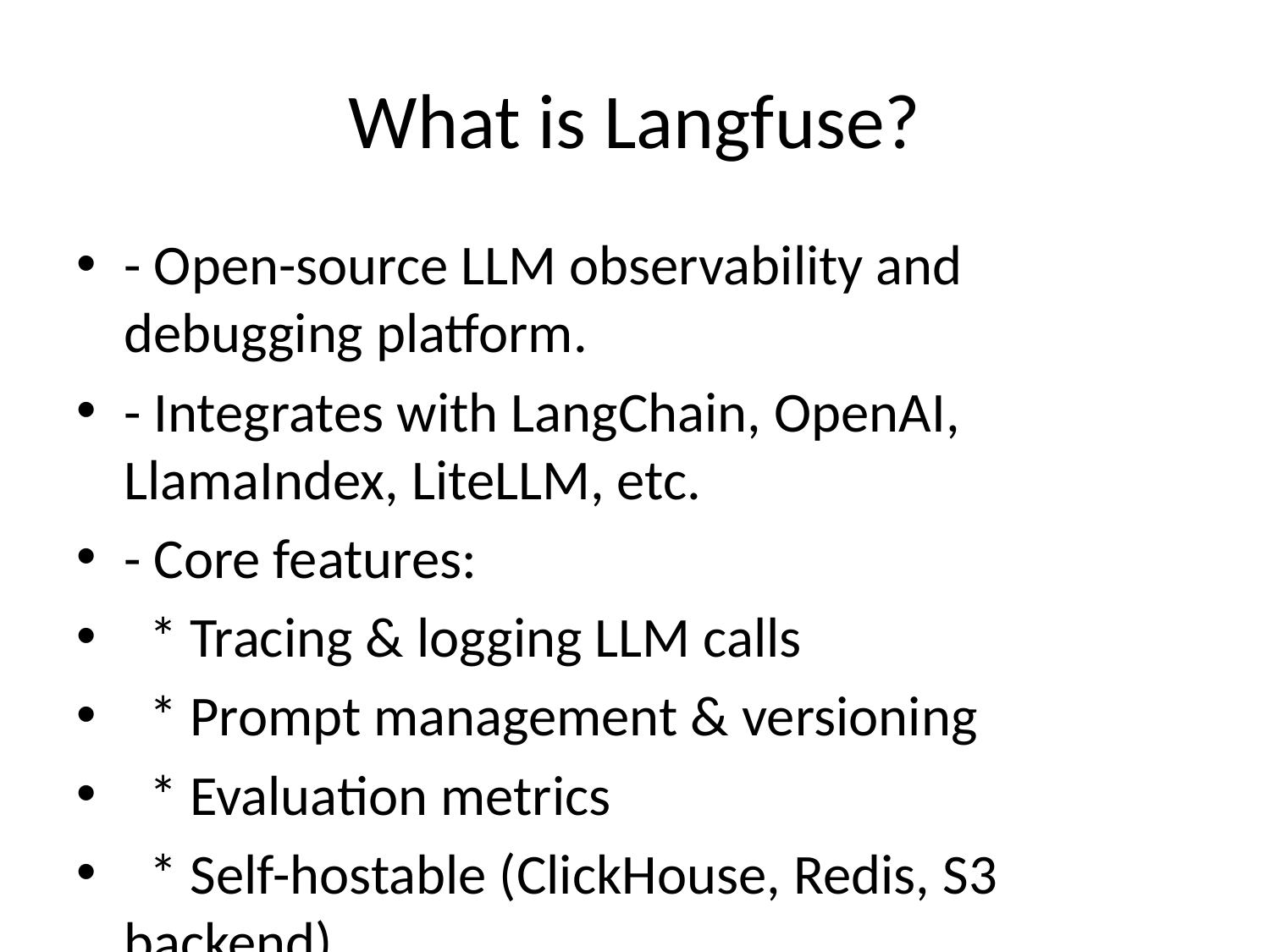

# What is Langfuse?
- Open-source LLM observability and debugging platform.
- Integrates with LangChain, OpenAI, LlamaIndex, LiteLLM, etc.
- Core features:
  * Tracing & logging LLM calls
  * Prompt management & versioning
  * Evaluation metrics
  * Self-hostable (ClickHouse, Redis, S3 backend)